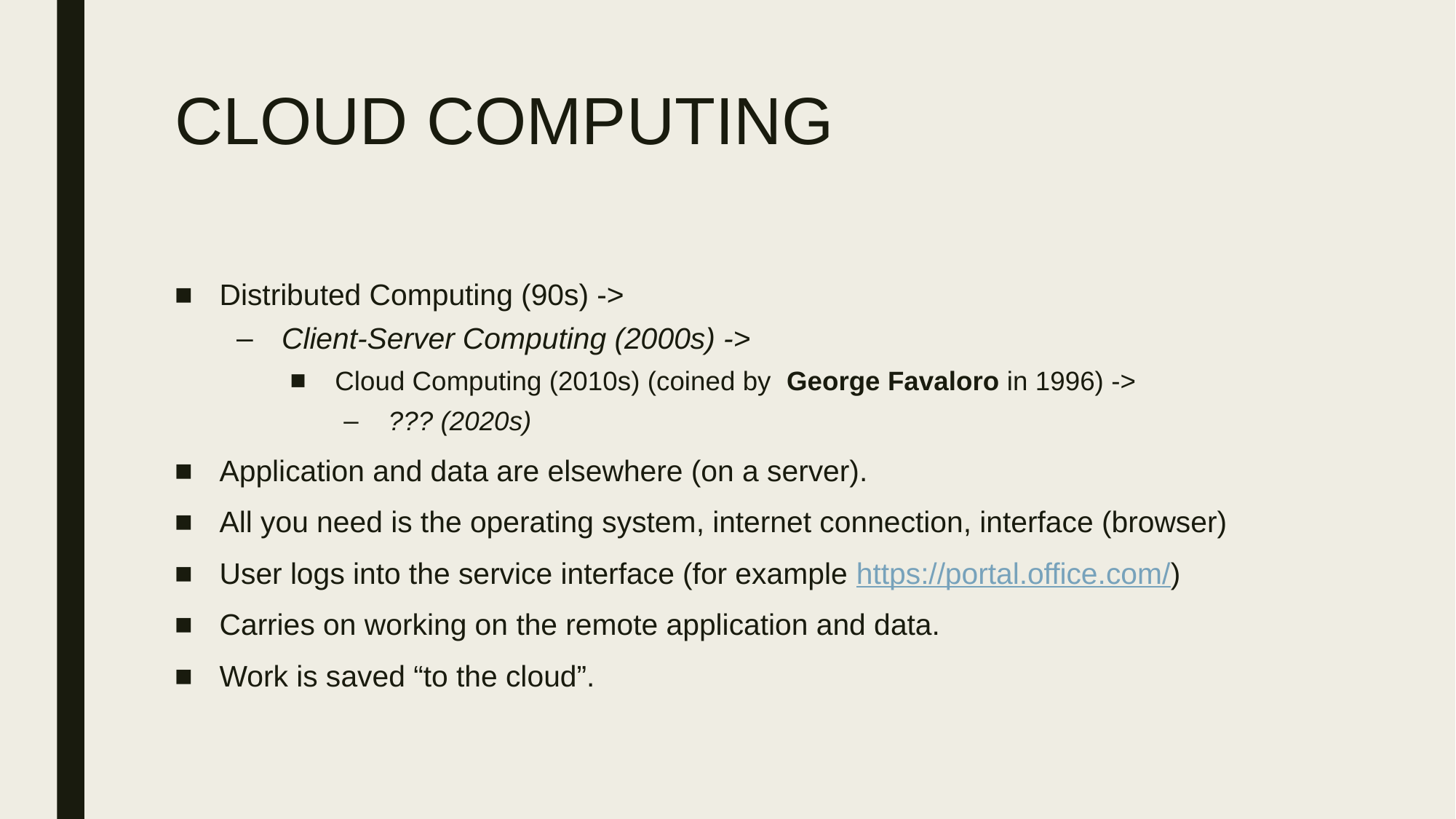

# CLOUD COMPUTING
Distributed Computing (90s) ->
Client-Server Computing (2000s) ->
Cloud Computing (2010s) (coined by  George Favaloro in 1996) ->
??? (2020s)
Application and data are elsewhere (on a server).
All you need is the operating system, internet connection, interface (browser)
User logs into the service interface (for example https://portal.office.com/)
Carries on working on the remote application and data.
Work is saved “to the cloud”.